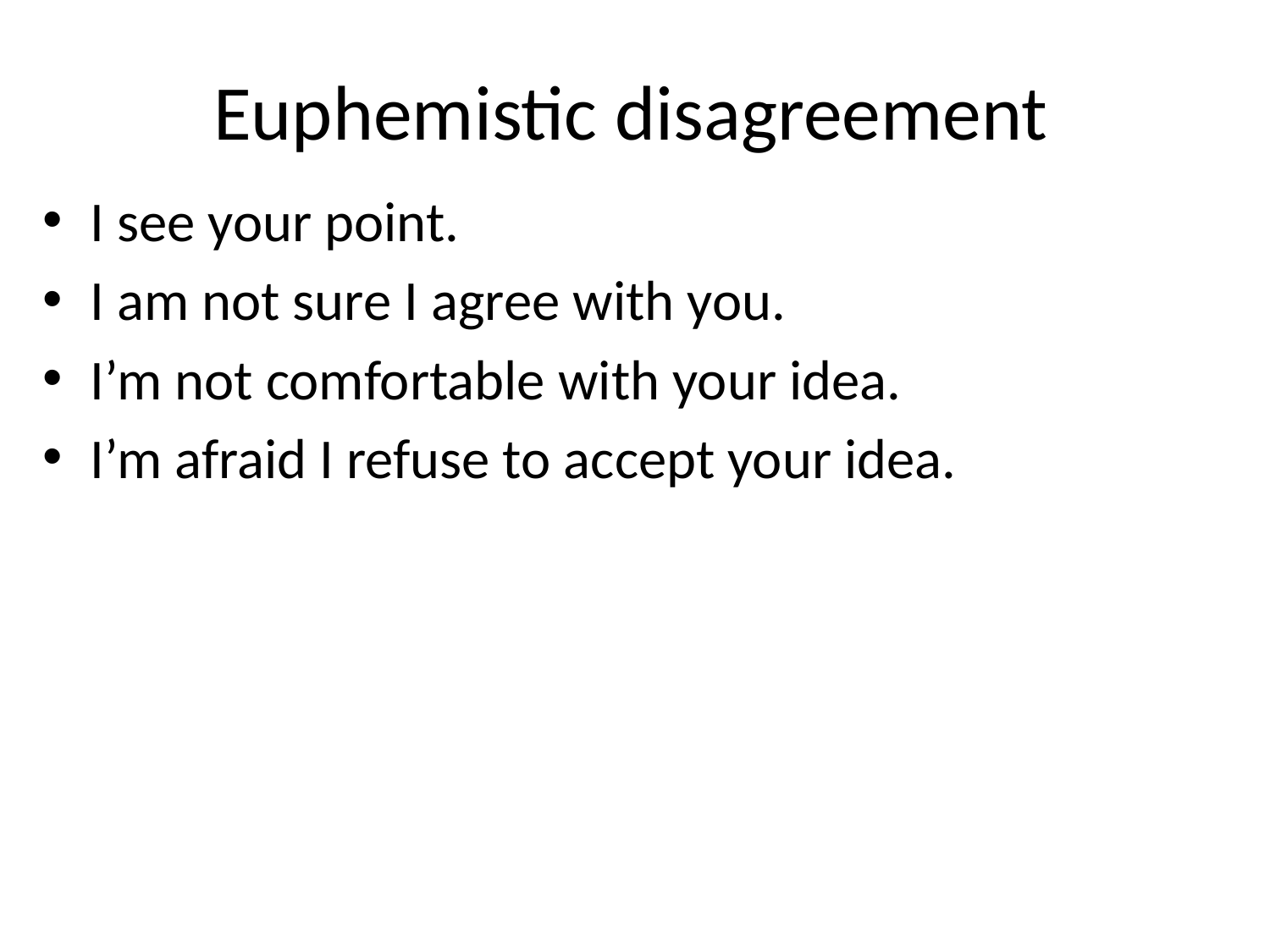

# Euphemistic disagreement
I see your point.
I am not sure I agree with you.
I’m not comfortable with your idea.
I’m afraid I refuse to accept your idea.